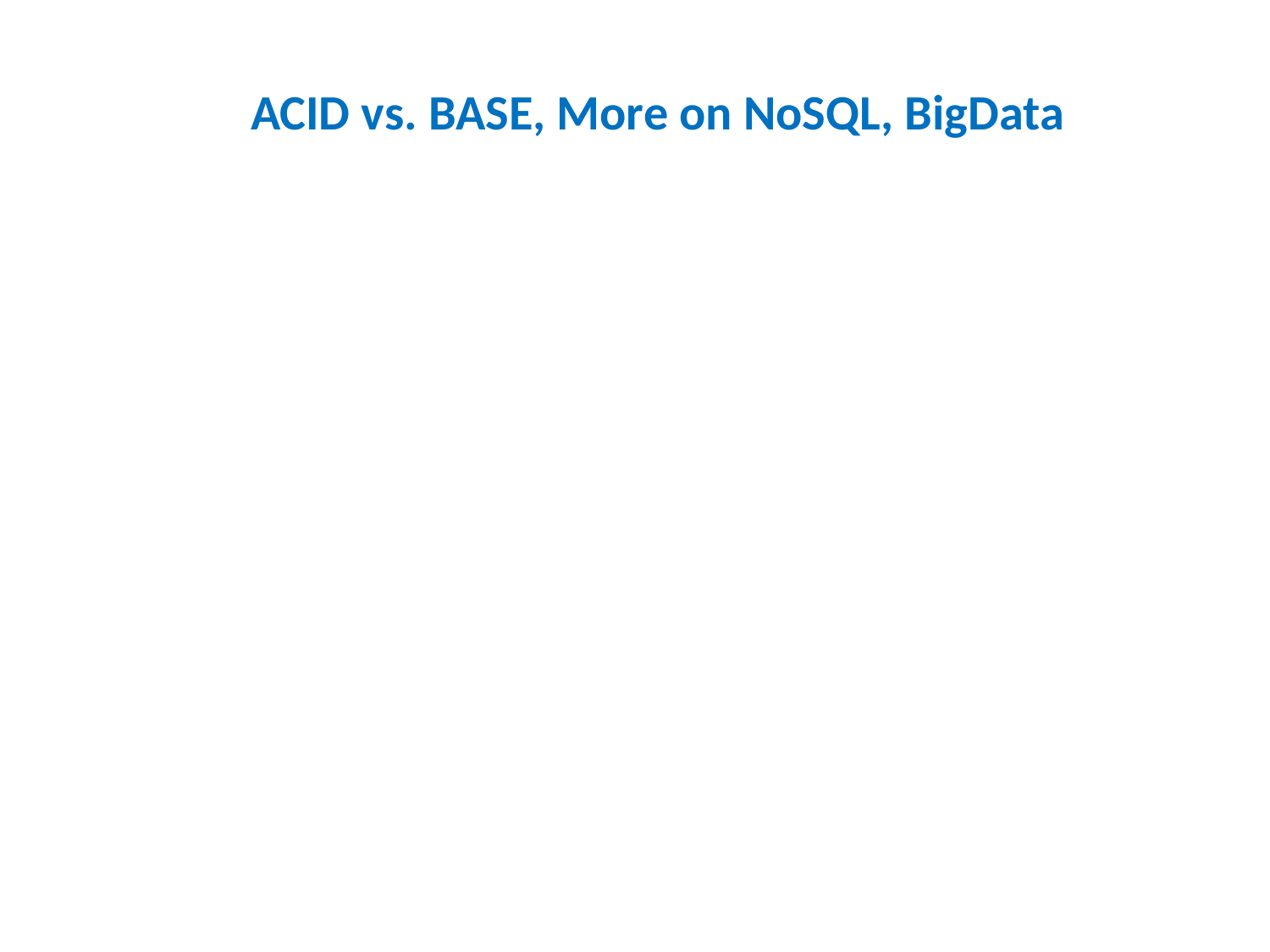

ACID vs. BASE, More on NoSQL, BigData